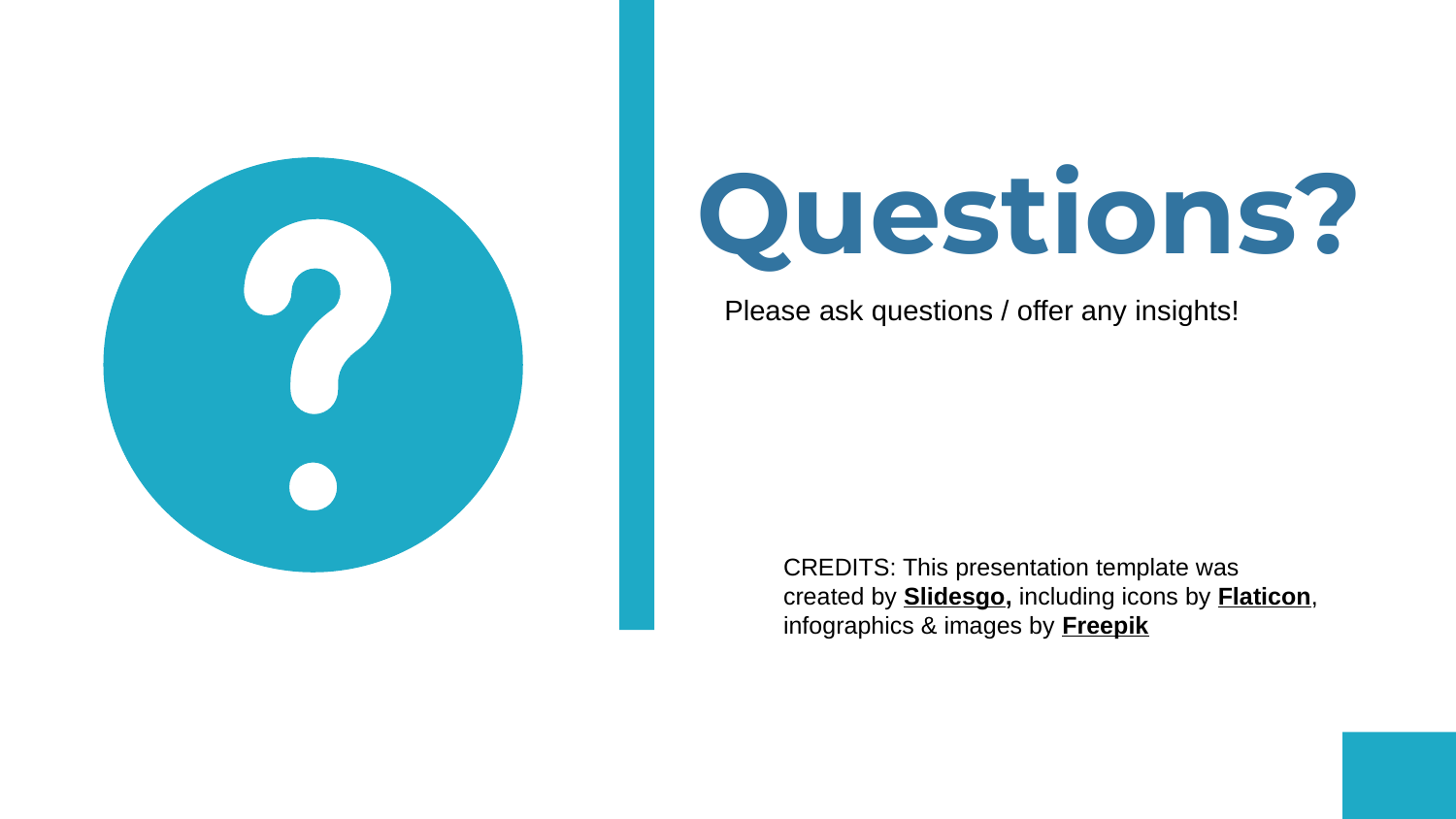

# Questions?

Please ask questions / offer any insights!